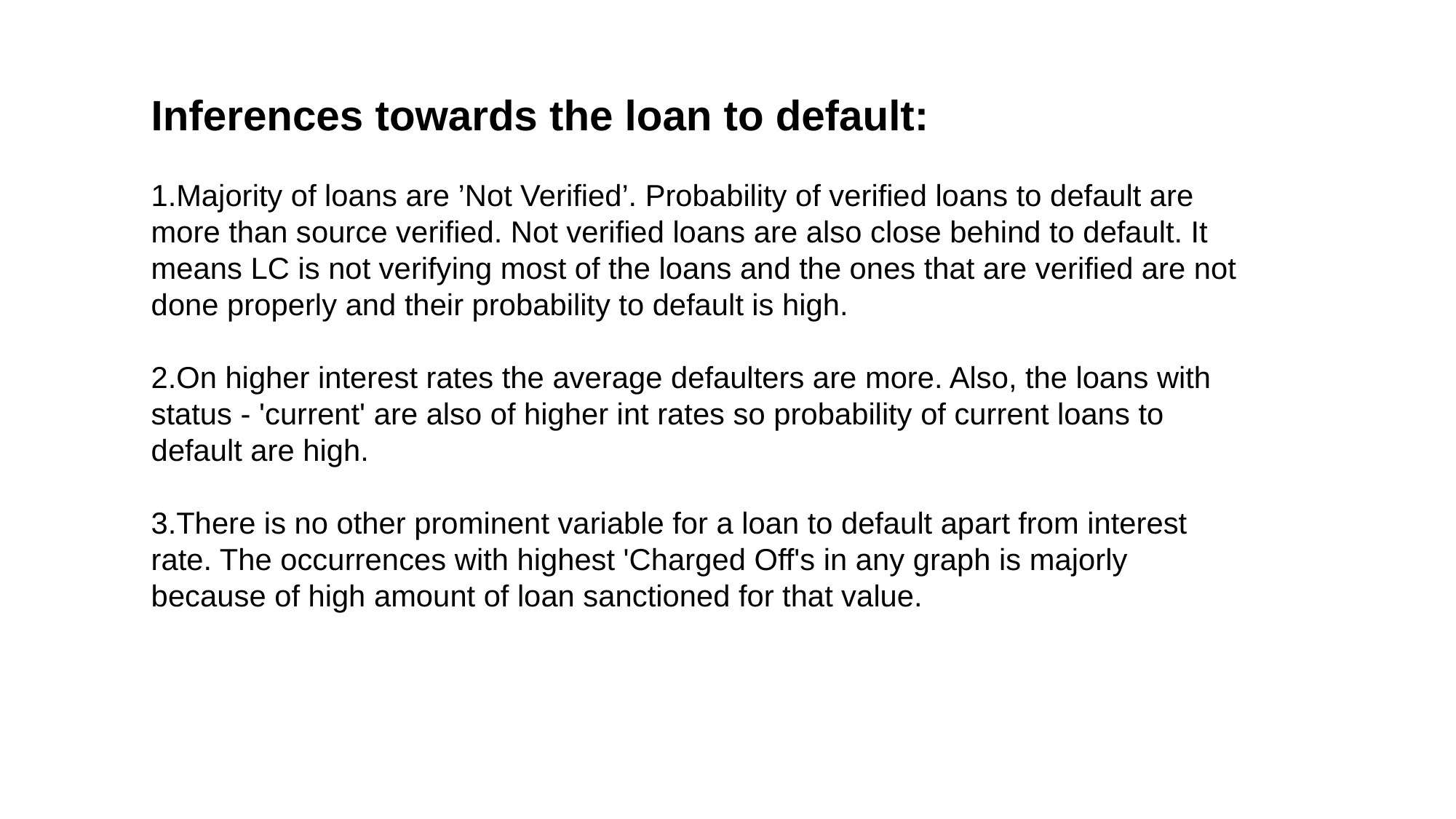

Inferences towards the loan to default:

Majority of loans are ’Not Verified’. Probability of verified loans to default are more than source verified. Not verified loans are also close behind to default. It means LC is not verifying most of the loans and the ones that are verified are not done properly and their probability to default is high.
On higher interest rates the average defaulters are more. Also, the loans with status - 'current' are also of higher int rates so probability of current loans to default are high.
There is no other prominent variable for a loan to default apart from interest rate. The occurrences with highest 'Charged Off's in any graph is majorly because of high amount of loan sanctioned for that value.